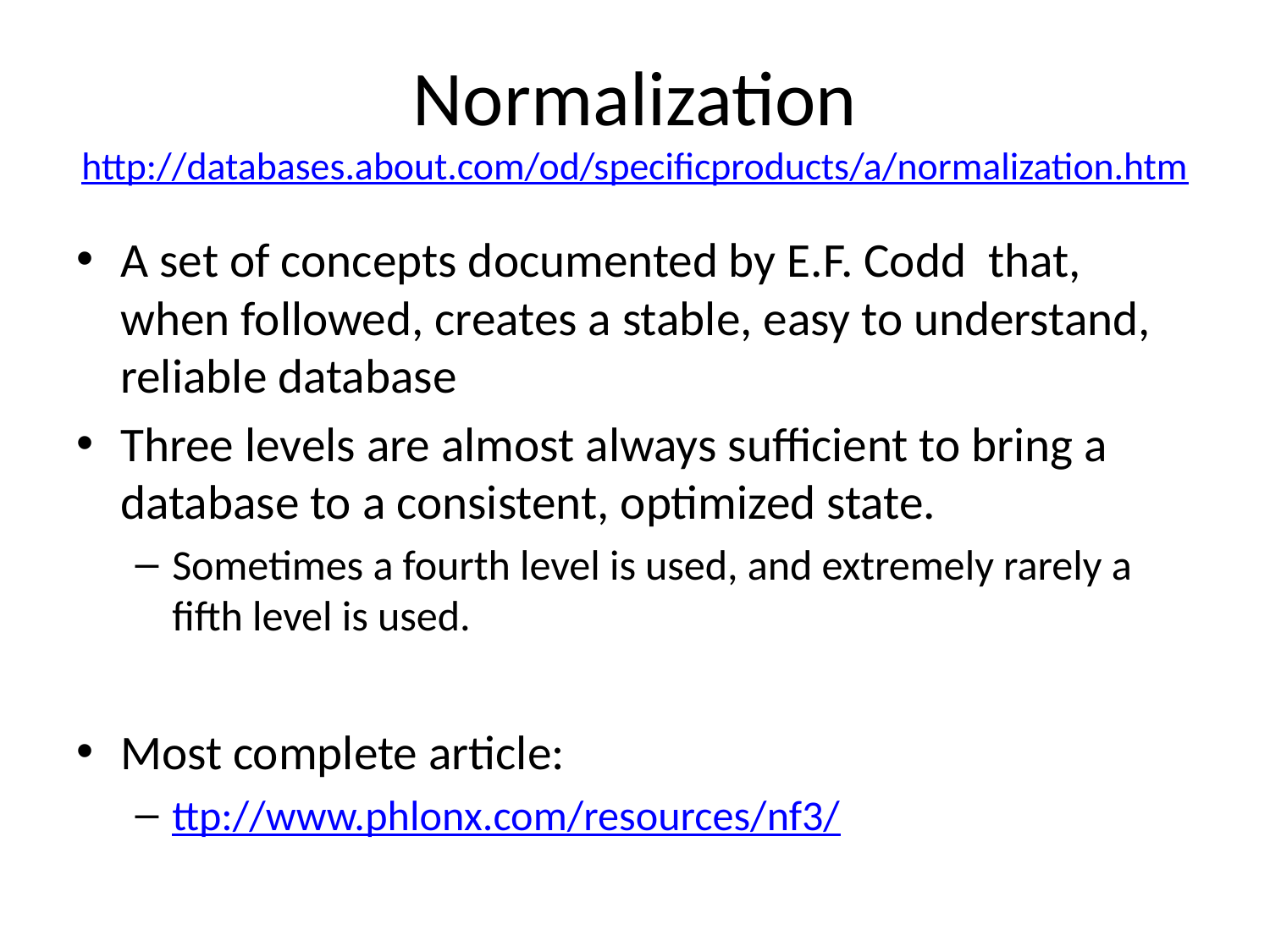

# Normalization http://databases.about.com/od/specificproducts/a/normalization.htm
A set of concepts documented by E.F. Codd  that, when followed, creates a stable, easy to understand, reliable database
Three levels are almost always sufficient to bring a database to a consistent, optimized state.
Sometimes a fourth level is used, and extremely rarely a fifth level is used.

Most complete article:
ttp://www.phlonx.com/resources/nf3/